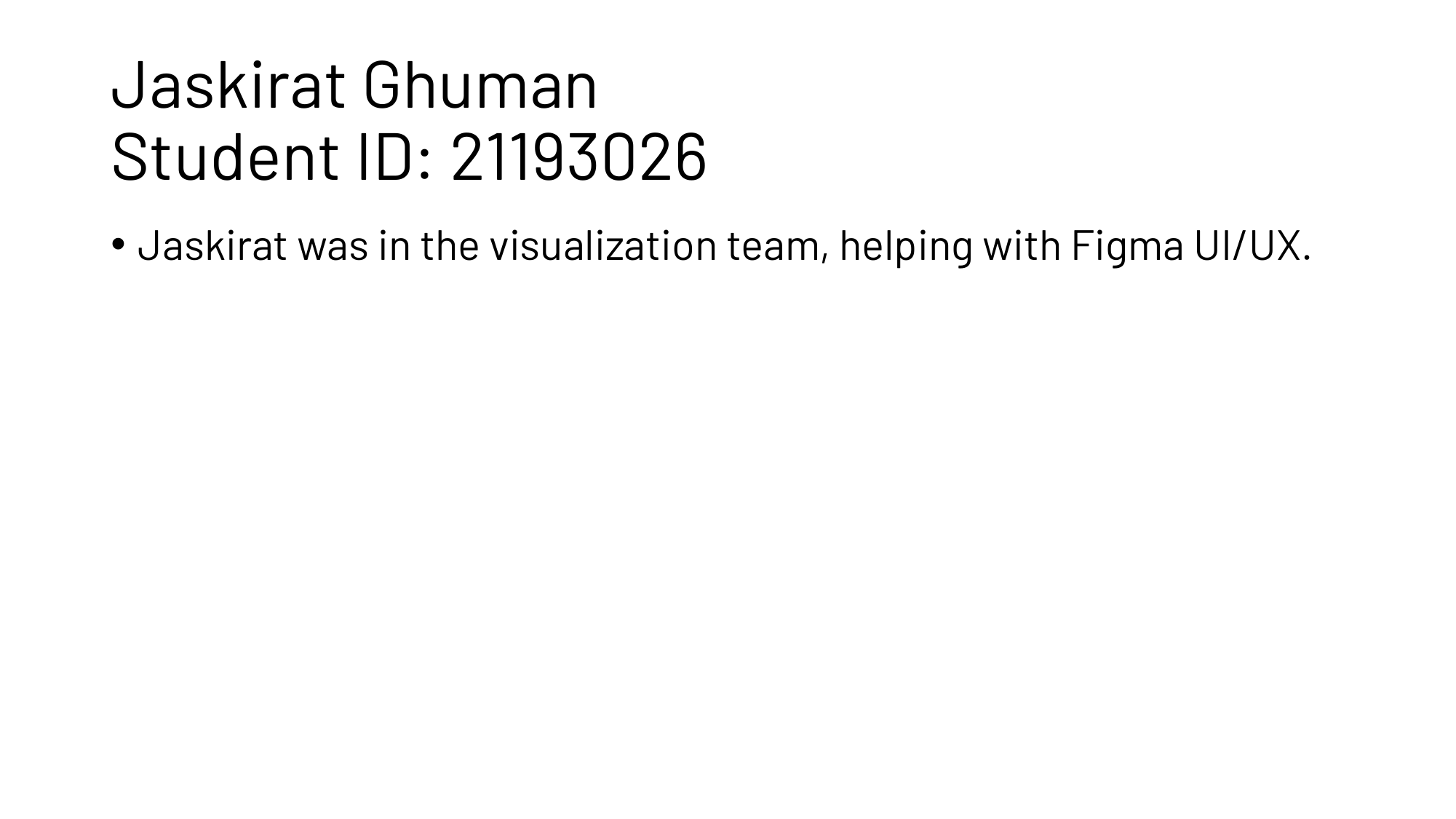

# Jaskirat Ghuman Student ID: 21193026
Jaskirat was in the visualization team, helping with Figma UI/UX.